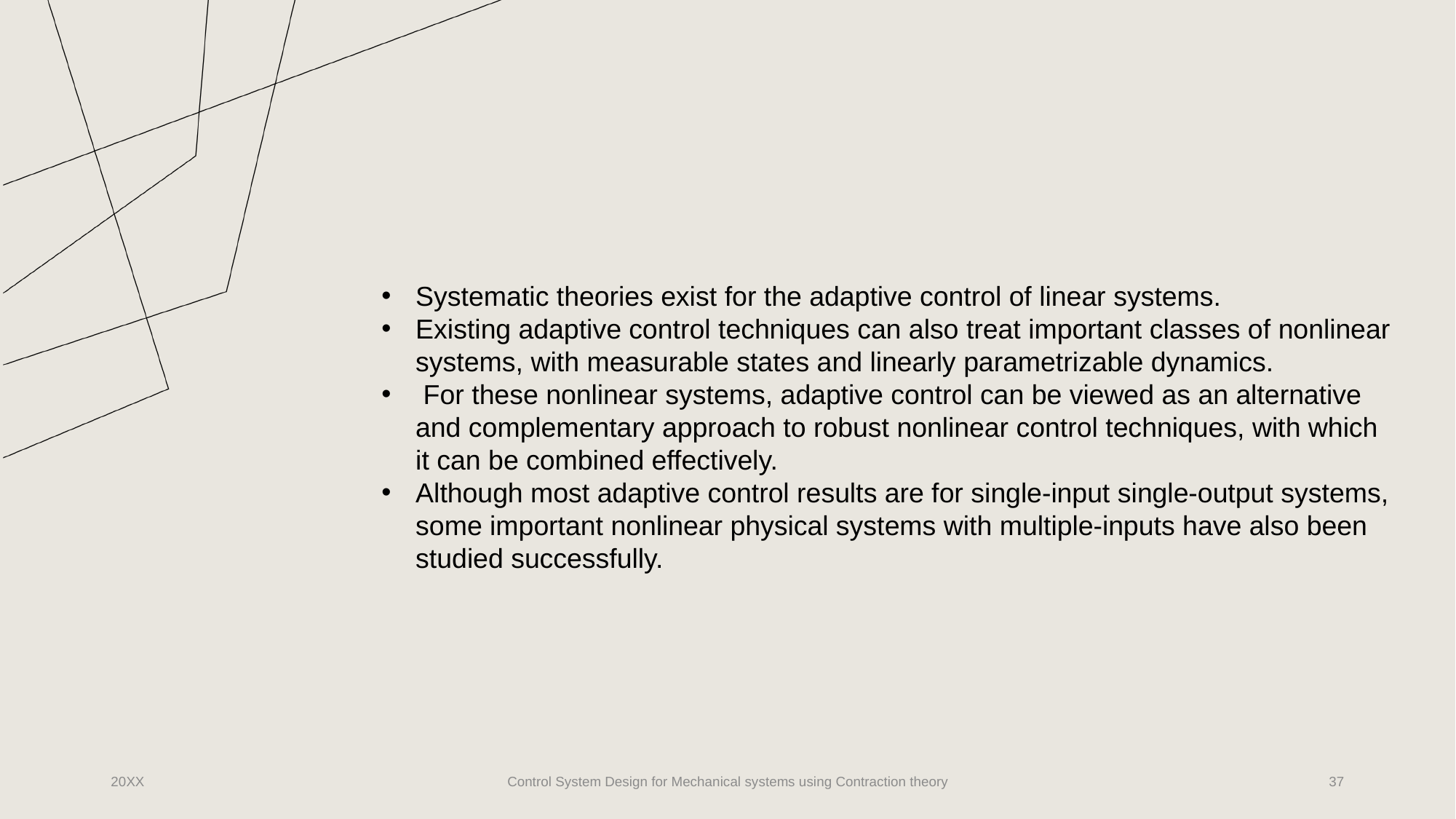

Systematic theories exist for the adaptive control of linear systems.
Existing adaptive control techniques can also treat important classes of nonlinear systems, with measurable states and linearly parametrizable dynamics.
 For these nonlinear systems, adaptive control can be viewed as an alternative and complementary approach to robust nonlinear control techniques, with which it can be combined effectively.
Although most adaptive control results are for single-input single-output systems, some important nonlinear physical systems with multiple-inputs have also been studied successfully.
20XX
37
Control System Design for Mechanical systems using Contraction theory